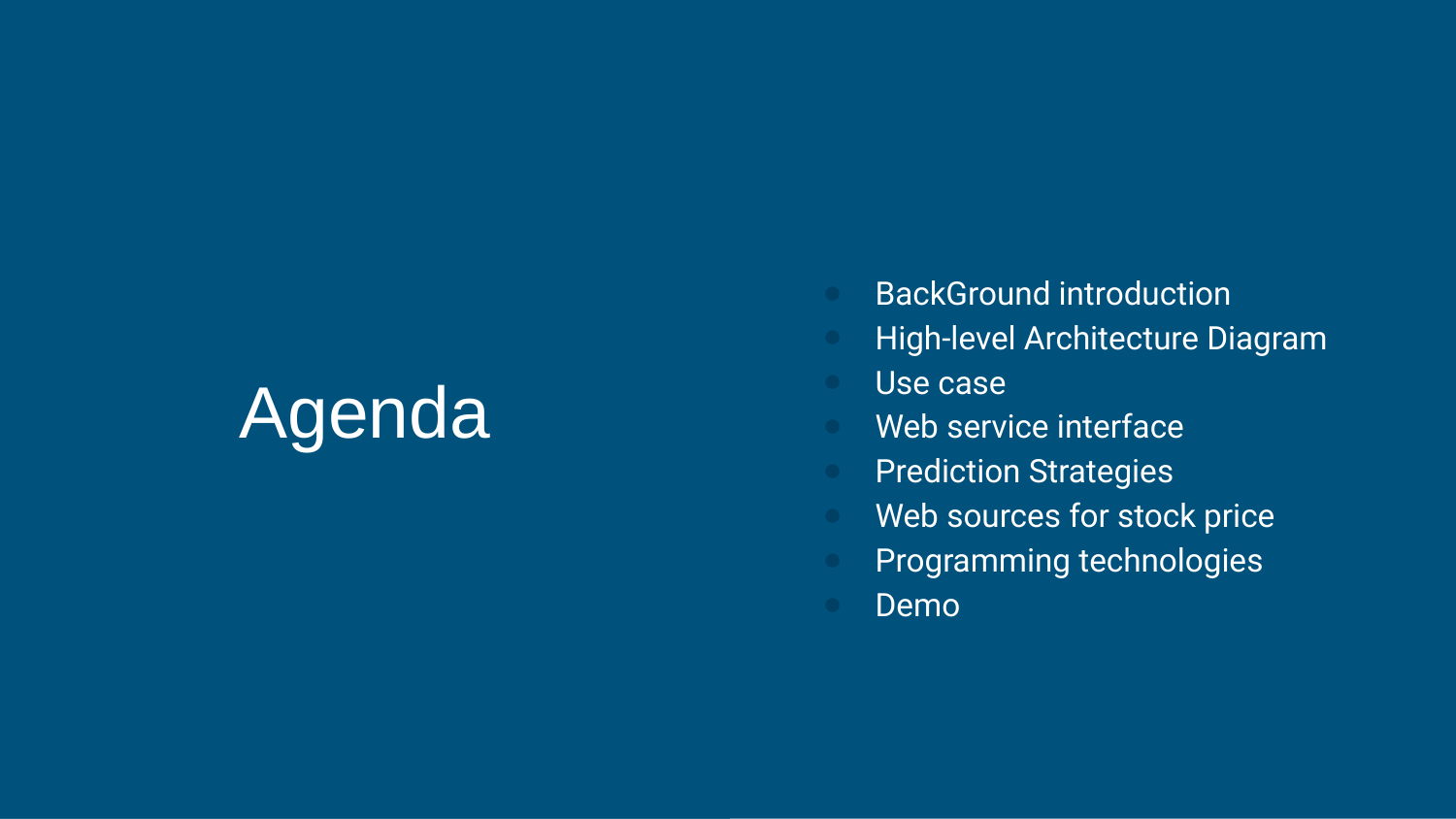

# Agenda

BackGround introduction
High-level Architecture Diagram
Use case
Web service interface
Prediction Strategies
Web sources for stock price
Programming technologies
Demo